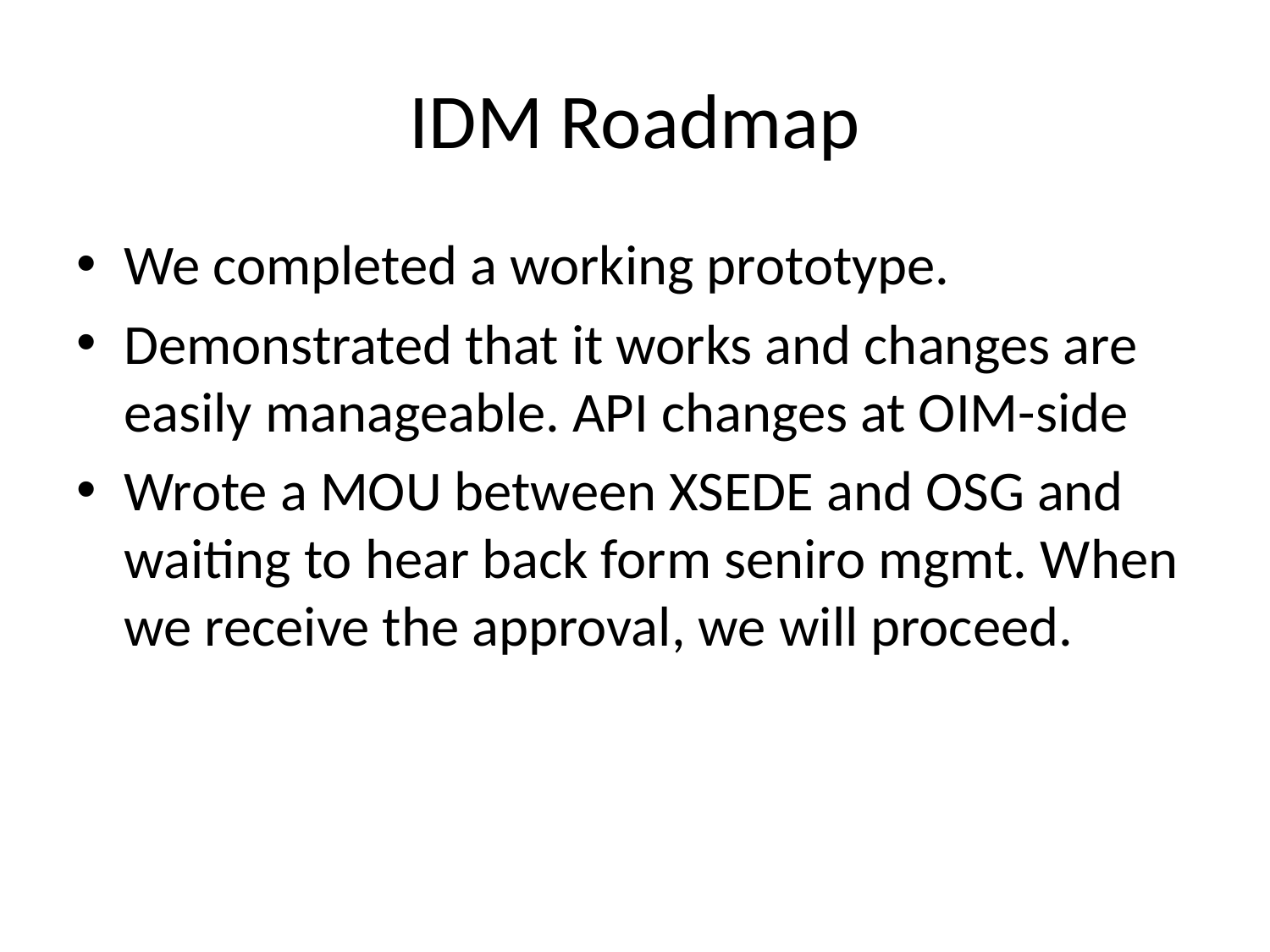

# IDM Roadmap
We completed a working prototype.
Demonstrated that it works and changes are easily manageable. API changes at OIM-side
Wrote a MOU between XSEDE and OSG and waiting to hear back form seniro mgmt. When we receive the approval, we will proceed.